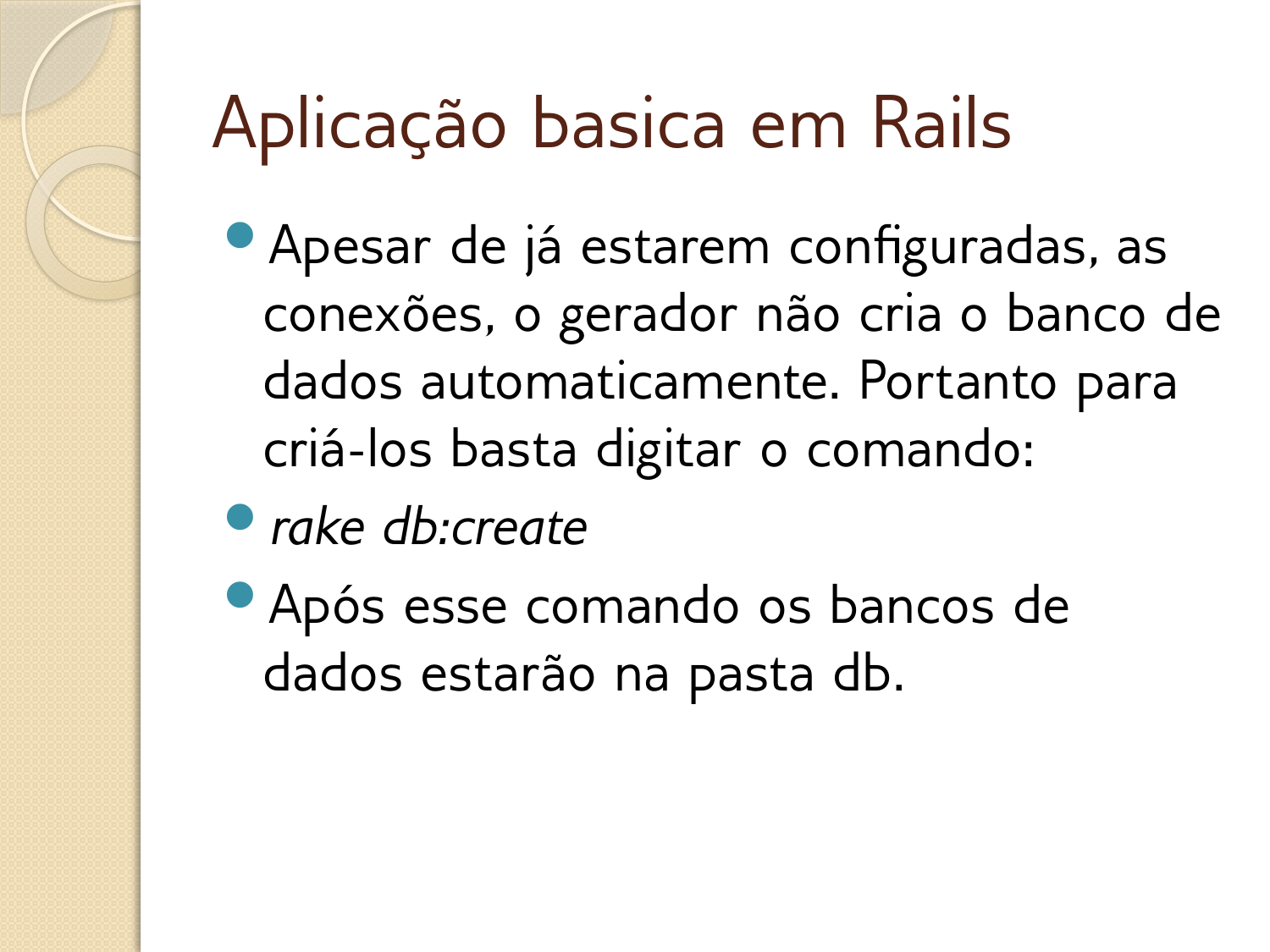

# Aplicação basica em Rails
Apesar de já estarem configuradas, as conexões, o gerador não cria o banco de dados automaticamente. Portanto para criá-los basta digitar o comando:
rake db:create
Após esse comando os bancos de dados estarão na pasta db.